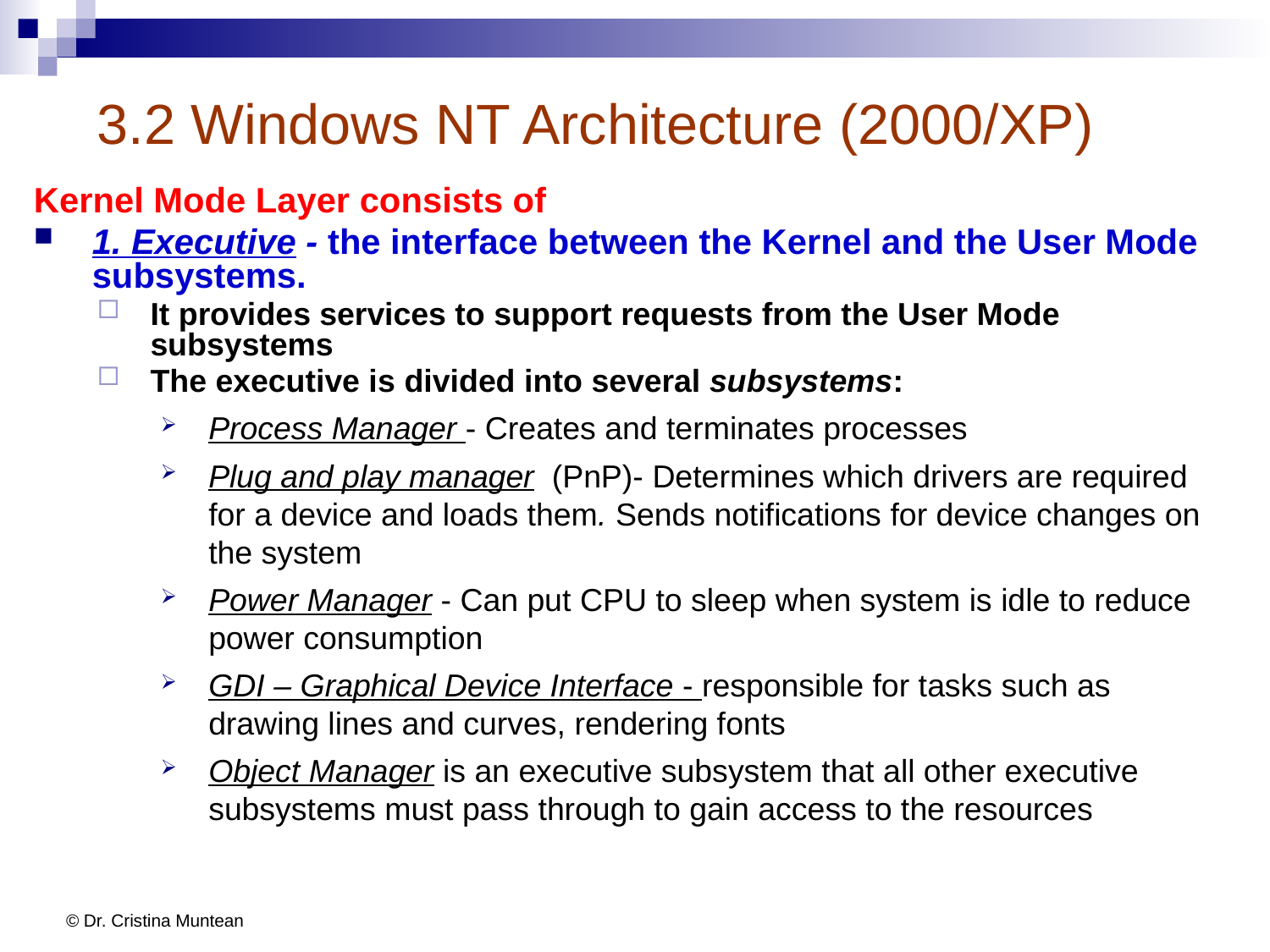

# 3.2 Windows NT Architecture (2000/XP)
Kernel Mode Layer consists of
1. Executive - the interface between the Kernel and the User Mode subsystems.
It provides services to support requests from the User Mode subsystems
The executive is divided into several subsystems:
Process Manager - Creates and terminates processes
Plug and play manager  (PnP)- Determines which drivers are required for a device and loads them. Sends notifications for device changes on the system
Power Manager - Can put CPU to sleep when system is idle to reduce power consumption
GDI – Graphical Device Interface - responsible for tasks such as drawing lines and curves, rendering fonts
Object Manager is an executive subsystem that all other executive subsystems must pass through to gain access to the resources